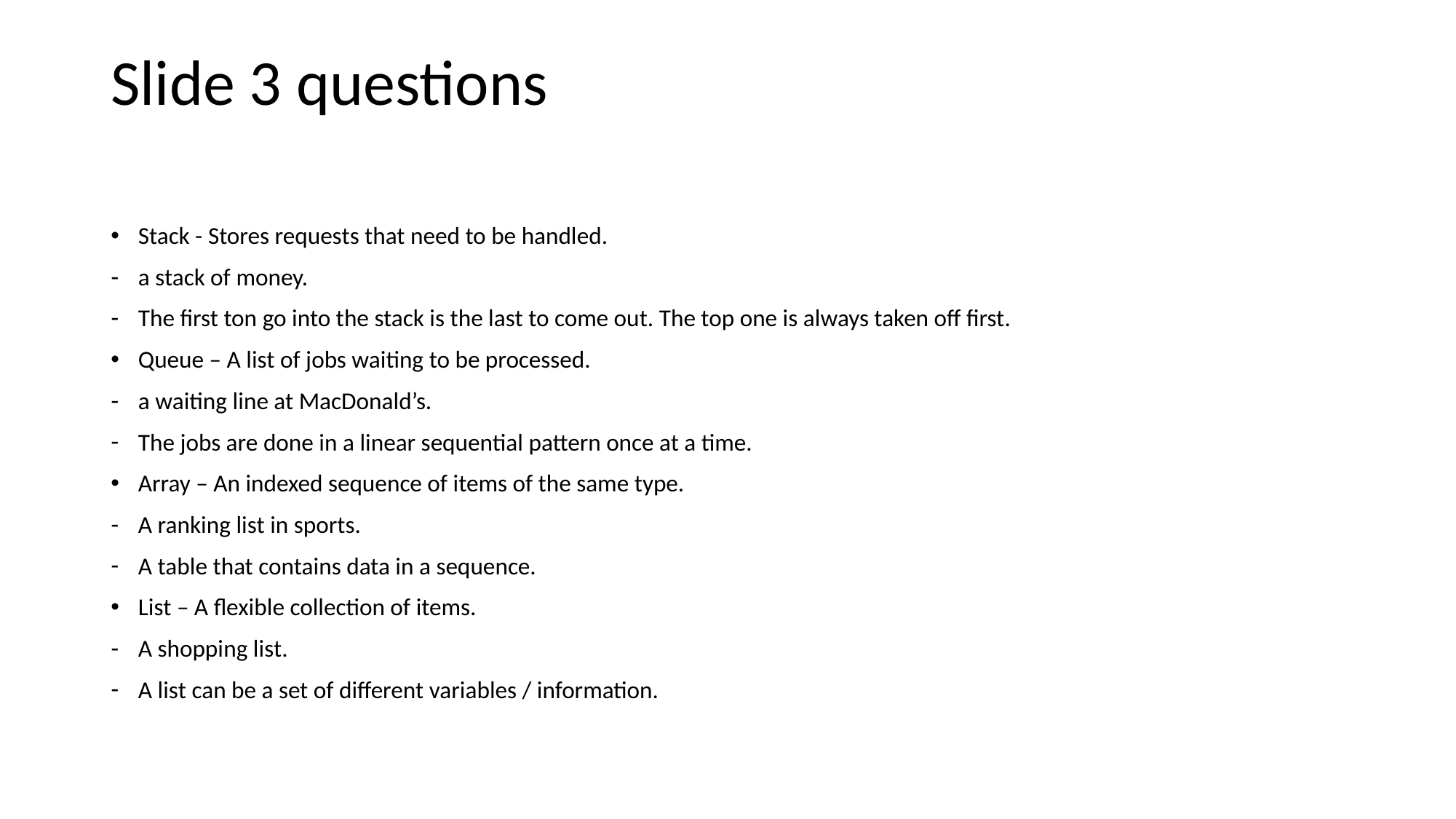

# Slide 3 questions
Stack - Stores requests that need to be handled.
a stack of money.
The first ton go into the stack is the last to come out. The top one is always taken off first.
Queue – A list of jobs waiting to be processed.
a waiting line at MacDonald’s.
The jobs are done in a linear sequential pattern once at a time.
Array – An indexed sequence of items of the same type.
A ranking list in sports.
A table that contains data in a sequence.
List – A flexible collection of items.
A shopping list.
A list can be a set of different variables / information.